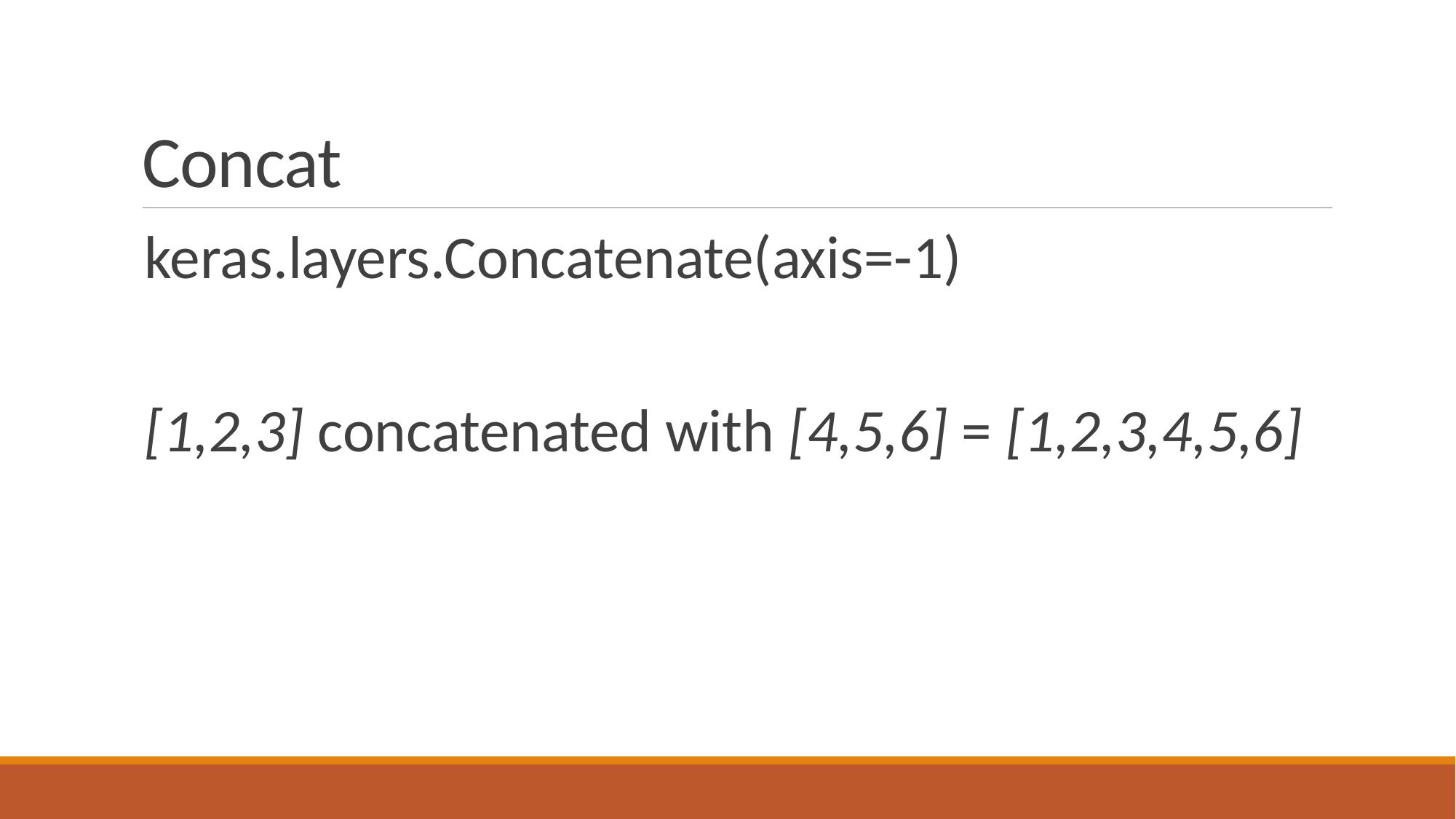

# Concat
keras.layers.Concatenate(axis=-1)

[1,2,3] concatenated with [4,5,6] = [1,2,3,4,5,6]